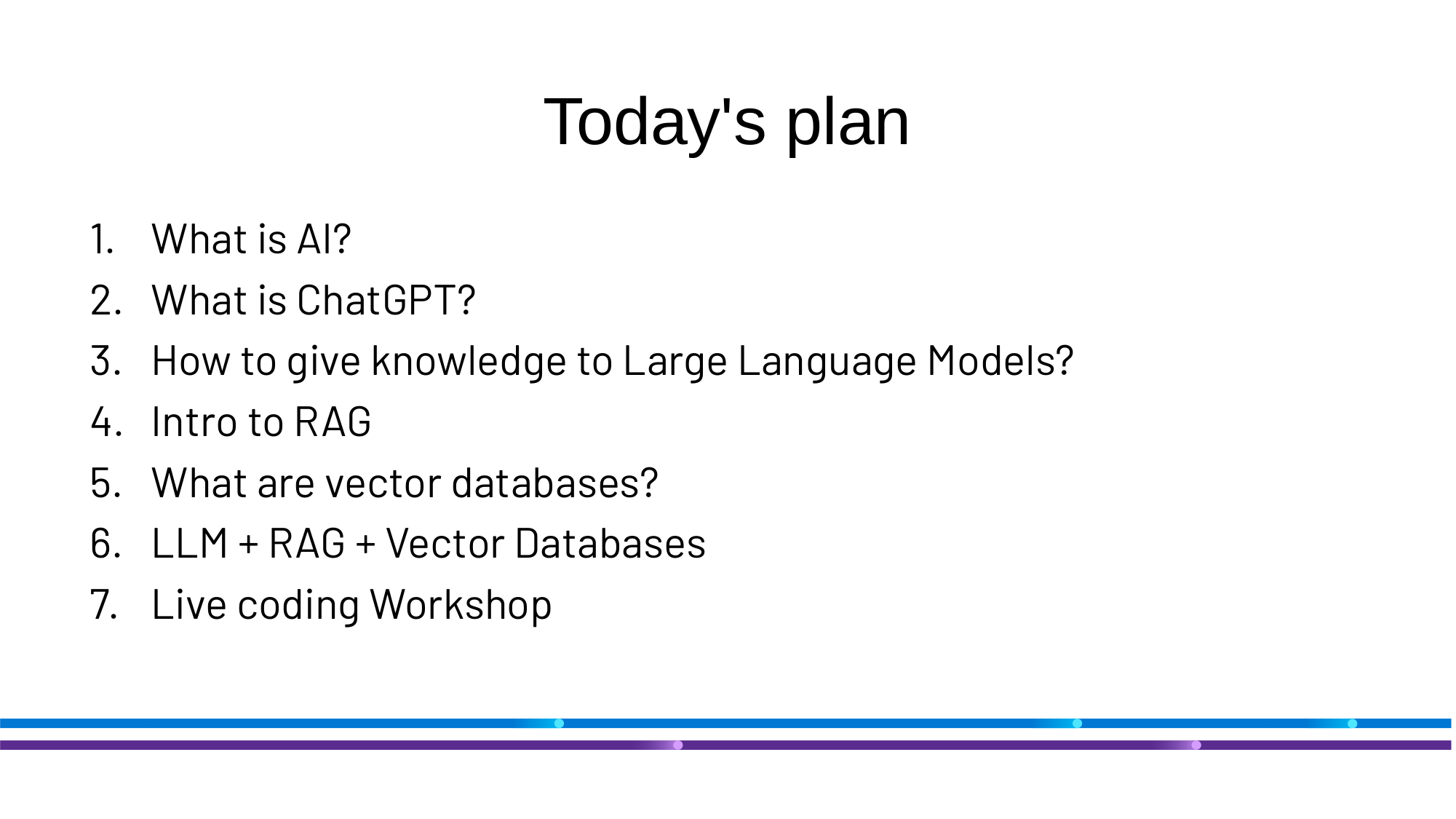

# Today's plan
What is AI?
What is ChatGPT?
How to give knowledge to Large Language Models?
Intro to RAG
What are vector databases?
LLM + RAG + Vector Databases
Live coding Workshop